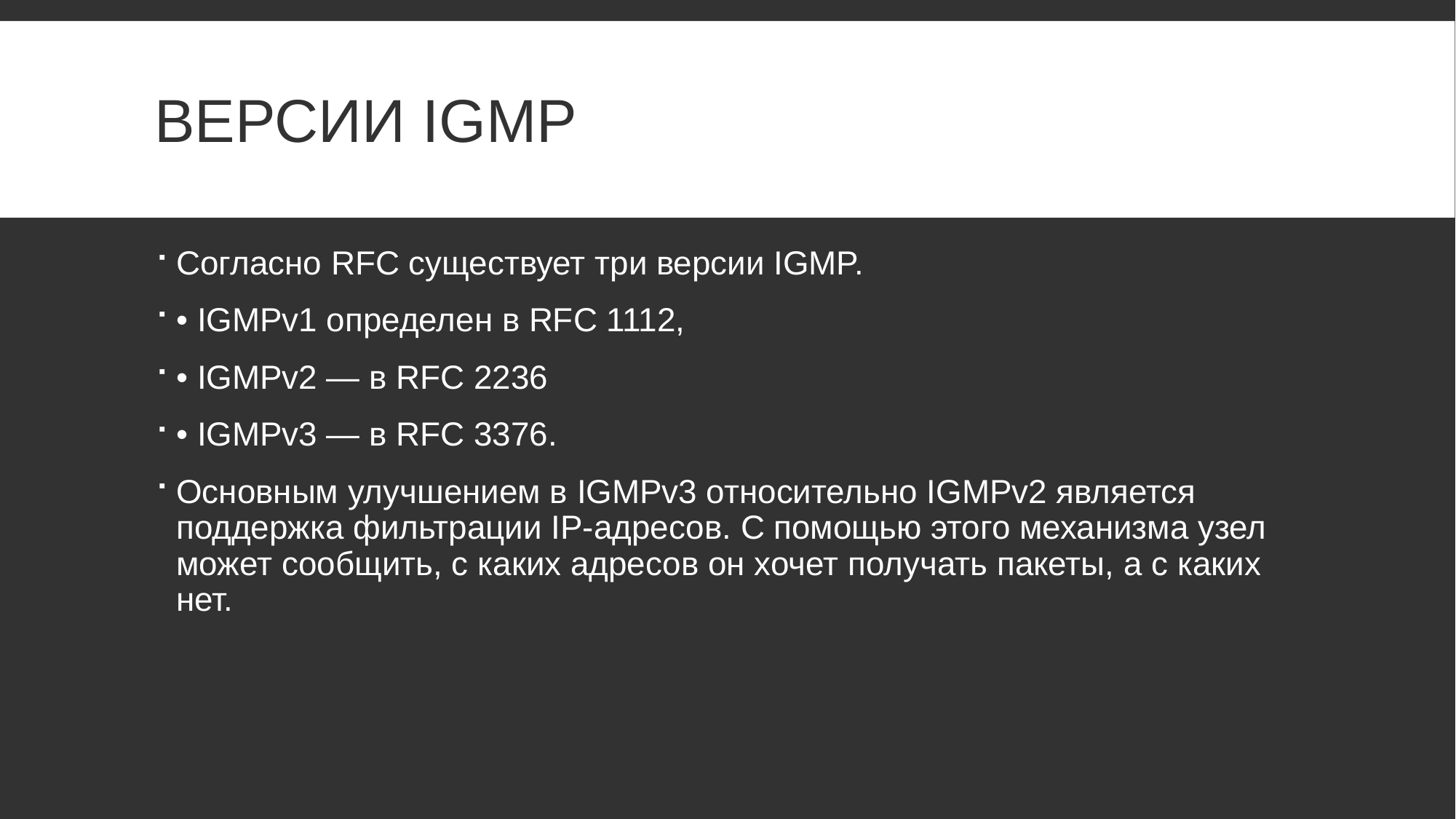

# Версии IGMP
Согласно RFC существует три версии IGMP.
• IGMPv1 определен в RFC 1112,
• IGMPv2 — в RFC 2236
• IGMPv3 — в RFC 3376.
Основным улучшением в IGMPv3 относительно IGMPv2 является поддержка фильтрации IP-адресов. С помощью этого механизма узел может сообщить, с каких адресов он хочет получать пакеты, а с каких нет.